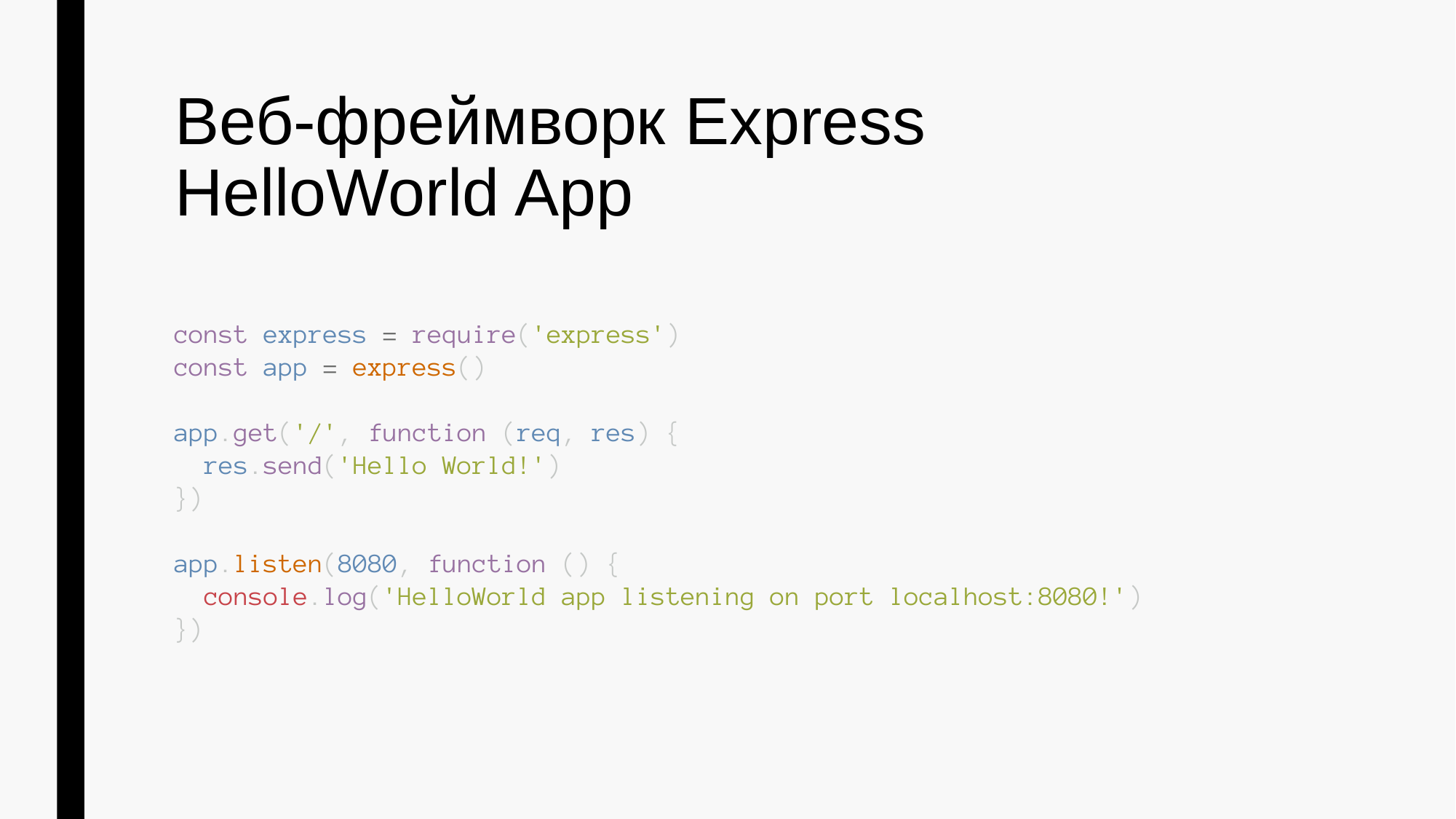

# Веб-фреймворк Express HelloWorld App

const express = require('express')
const app = express()
app.get('/', function (req, res) {
  res.send('Hello World!')
})
app.listen(8080, function () {
  console.log('HelloWorld app listening on port localhost:8080!')
})